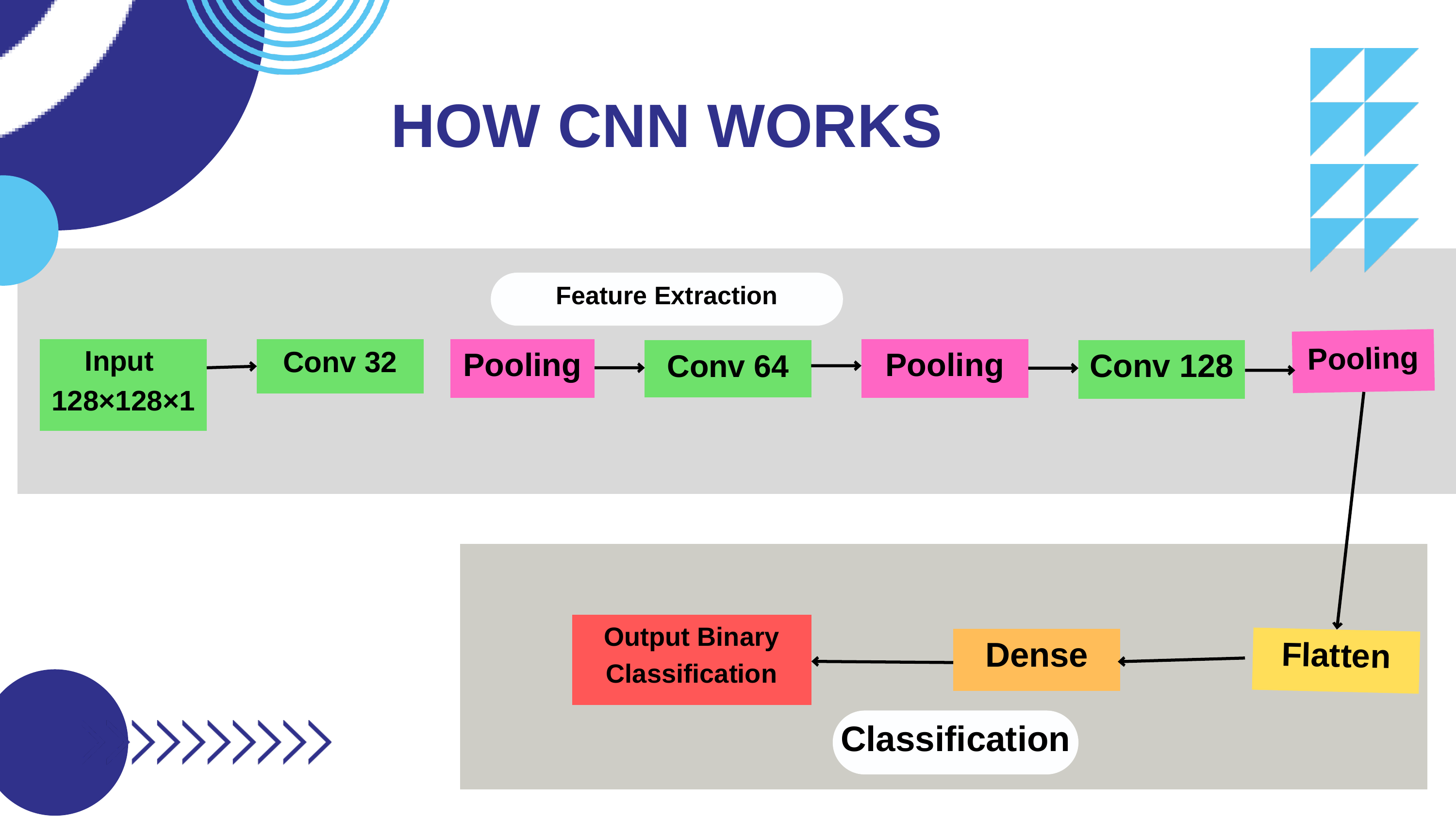

HOW CNN WORKS

Feature Extraction

Pooling

Input  128×128×1

Conv 32

Pooling

Pooling

Conv 64

Conv 128

Output Binary Classification

Dense

Flatten

Classification